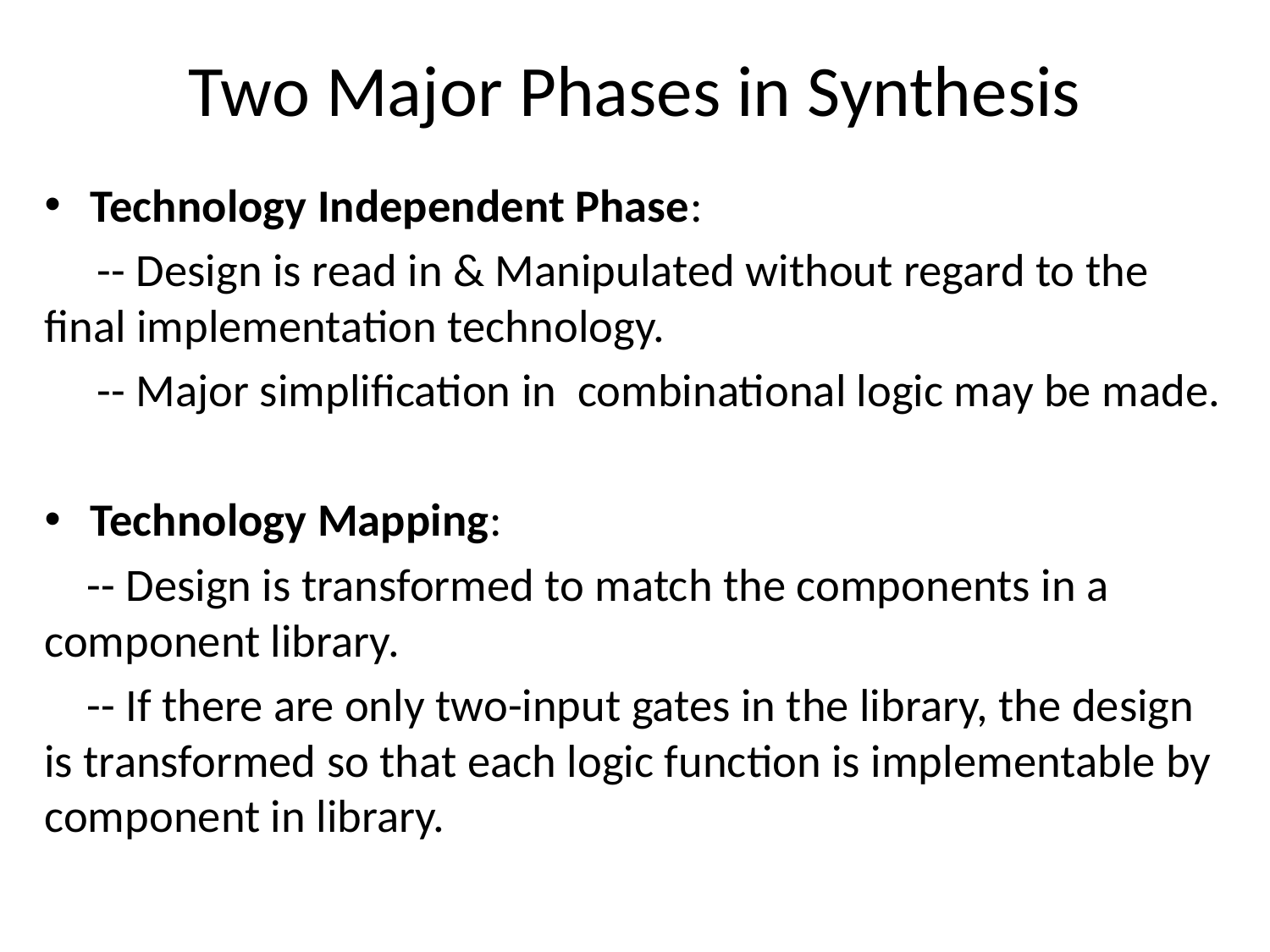

# Two Major Phases in Synthesis
Technology Independent Phase:
     -- Design is read in & Manipulated without regard to the final implementation technology.
     -- Major simplification in  combinational logic may be made.

Technology Mapping:
    -- Design is transformed to match the components in a component library.
    -- If there are only two-input gates in the library, the design is transformed so that each logic function is implementable by component in library.